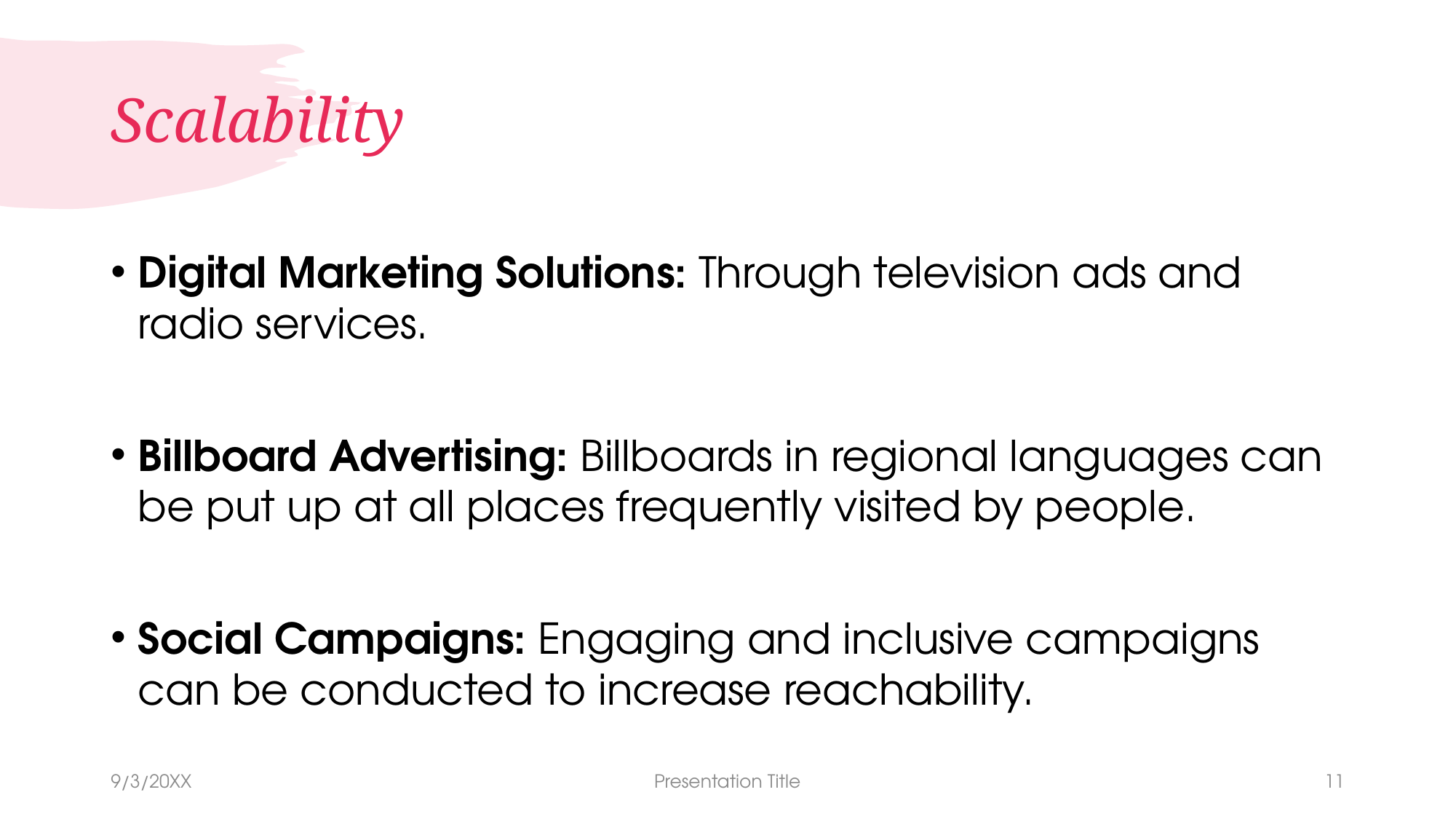

# Scalability
Digital Marketing Solutions: Through television ads and radio services.

Billboard Advertising: Billboards in regional languages can be put up at all places frequently visited by people.

Social Campaigns: Engaging and inclusive campaigns can be conducted to increase reachability.

9/3/20XX
Presentation Title
11